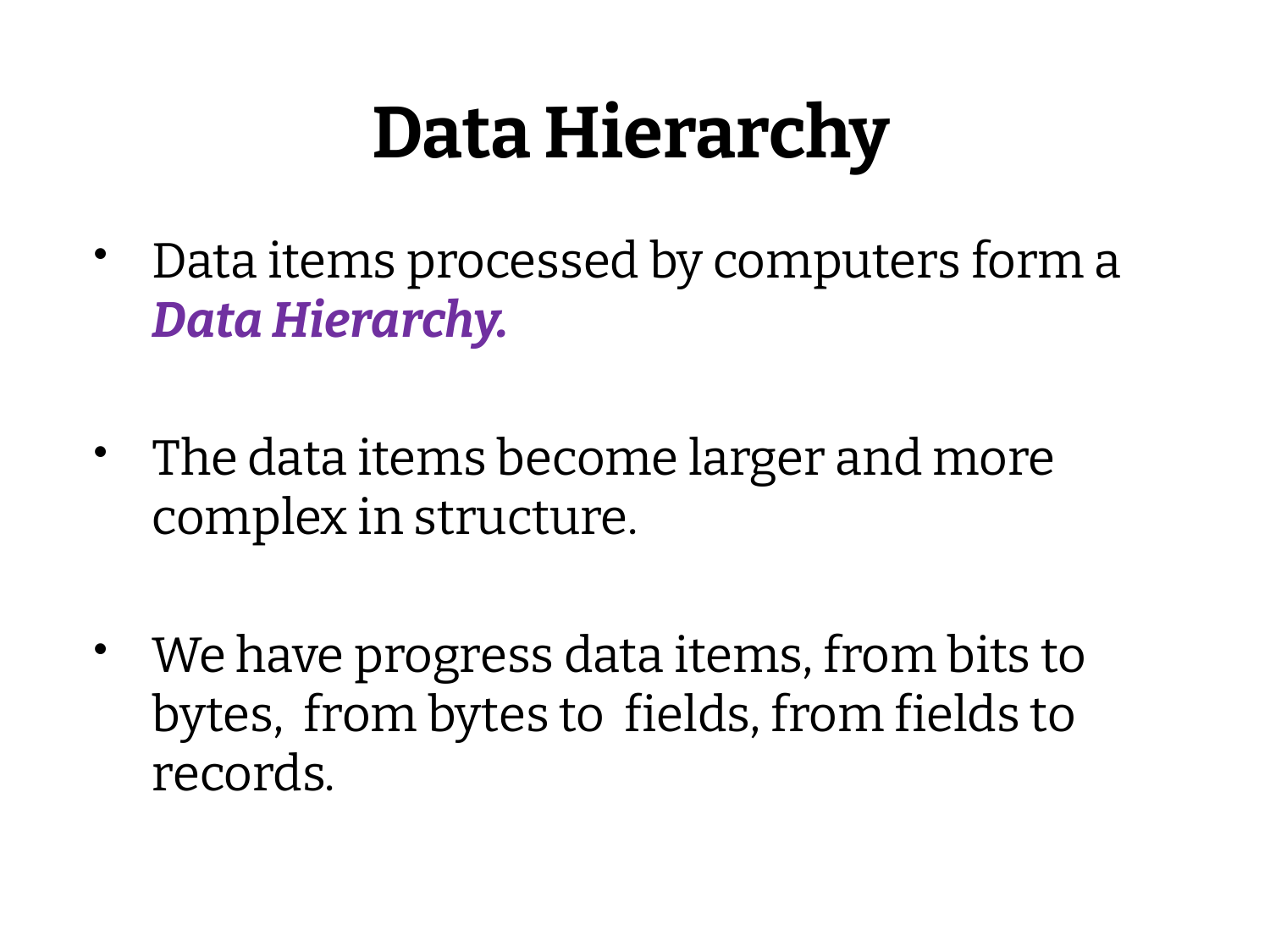

# Data Hierarchy
Data items processed by computers form a Data Hierarchy.

The data items become larger and more complex in structure.

We have progress data items, from bits to bytes,  from bytes to  fields, from fields to records.